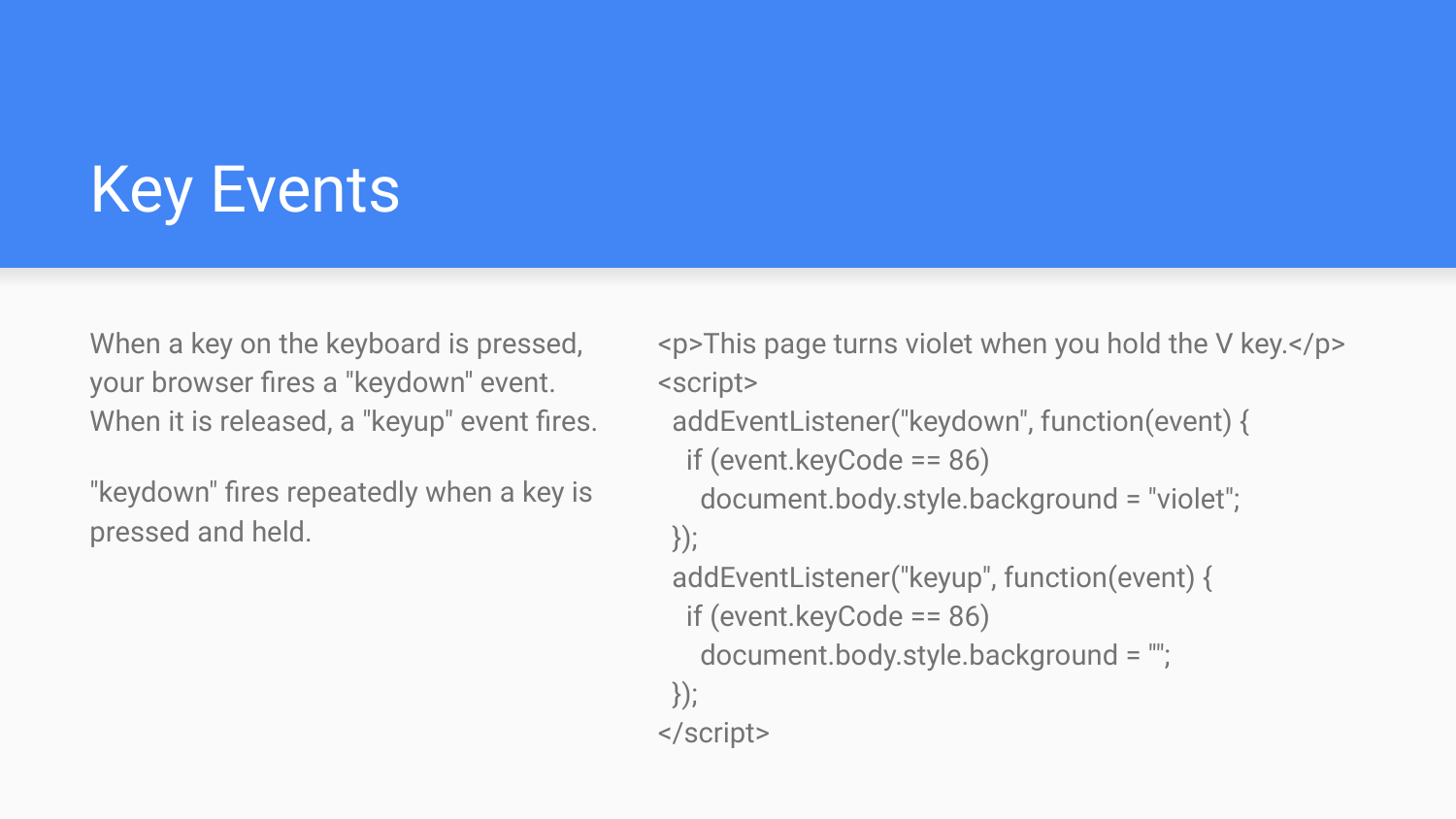

# Key Events
When a key on the keyboard is pressed, your browser fires a "keydown" event. When it is released, a "keyup" event fires.
"keydown" fires repeatedly when a key is pressed and held.
<p>This page turns violet when you hold the V key.</p>
<script>
  addEventListener("keydown", function(event) {
    if (event.keyCode == 86)
      document.body.style.background = "violet";
  });
  addEventListener("keyup", function(event) {
    if (event.keyCode == 86)
      document.body.style.background = "";
  });
</script>